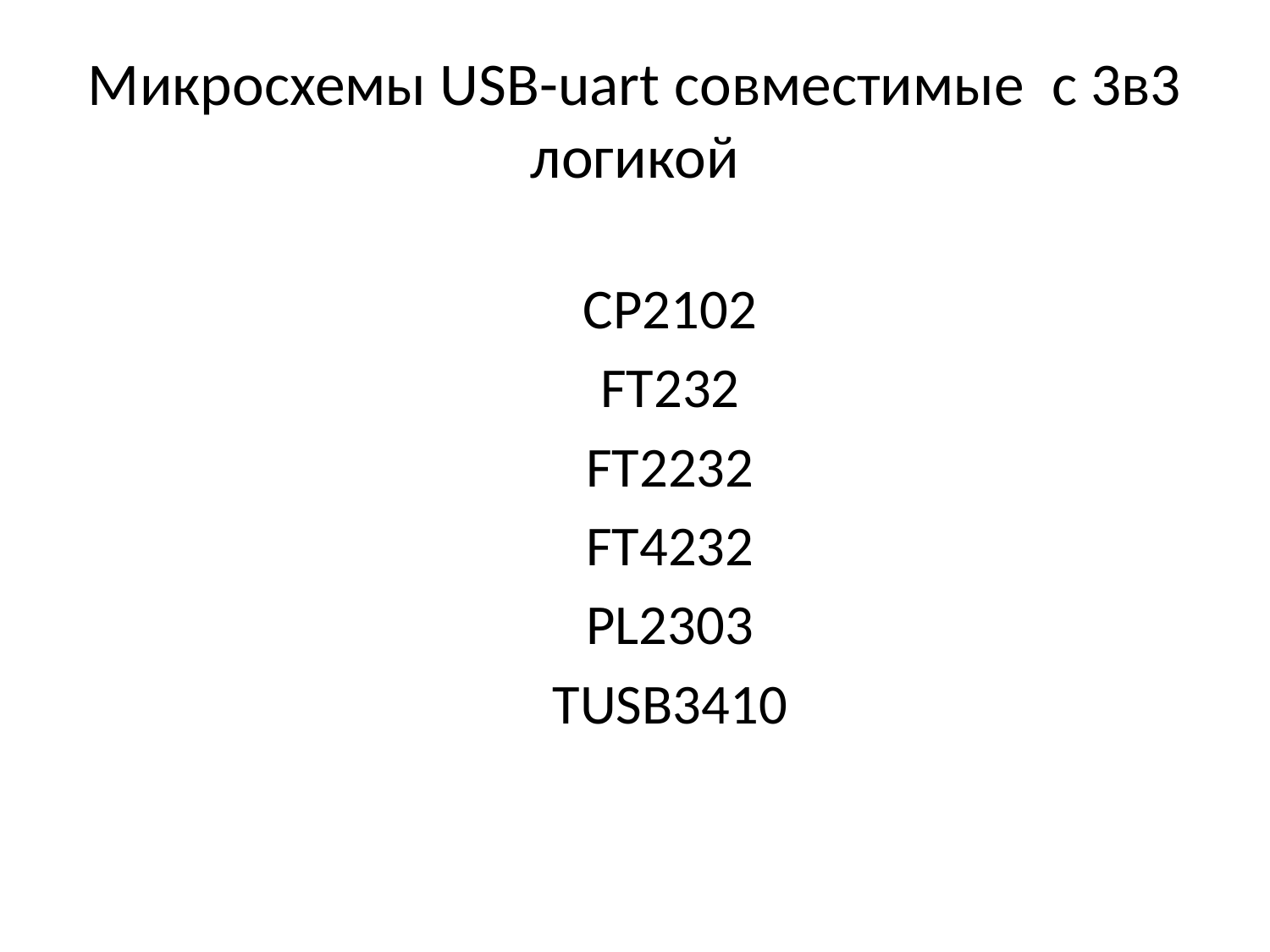

# Микросхемы USB-uart совместимые  с 3в3 логикой
СР2102
FT232
FT2232
FT4232
PL2303
TUSB3410